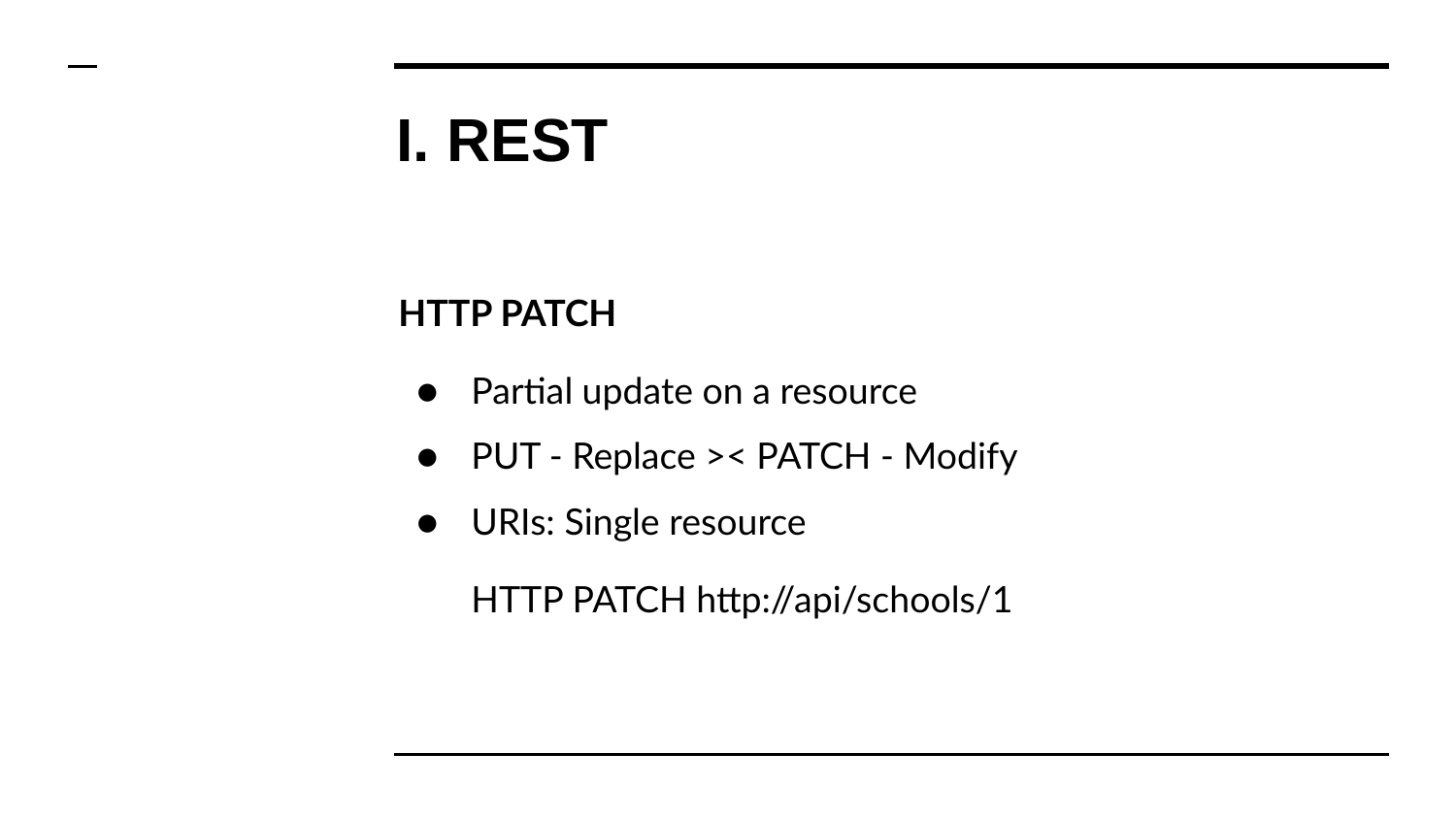

# I. REST
HTTP PATCH
Partial update on a resource
PUT - Replace >< PATCH - Modify
URIs: Single resource
HTTP PATCH http://api/schools/1